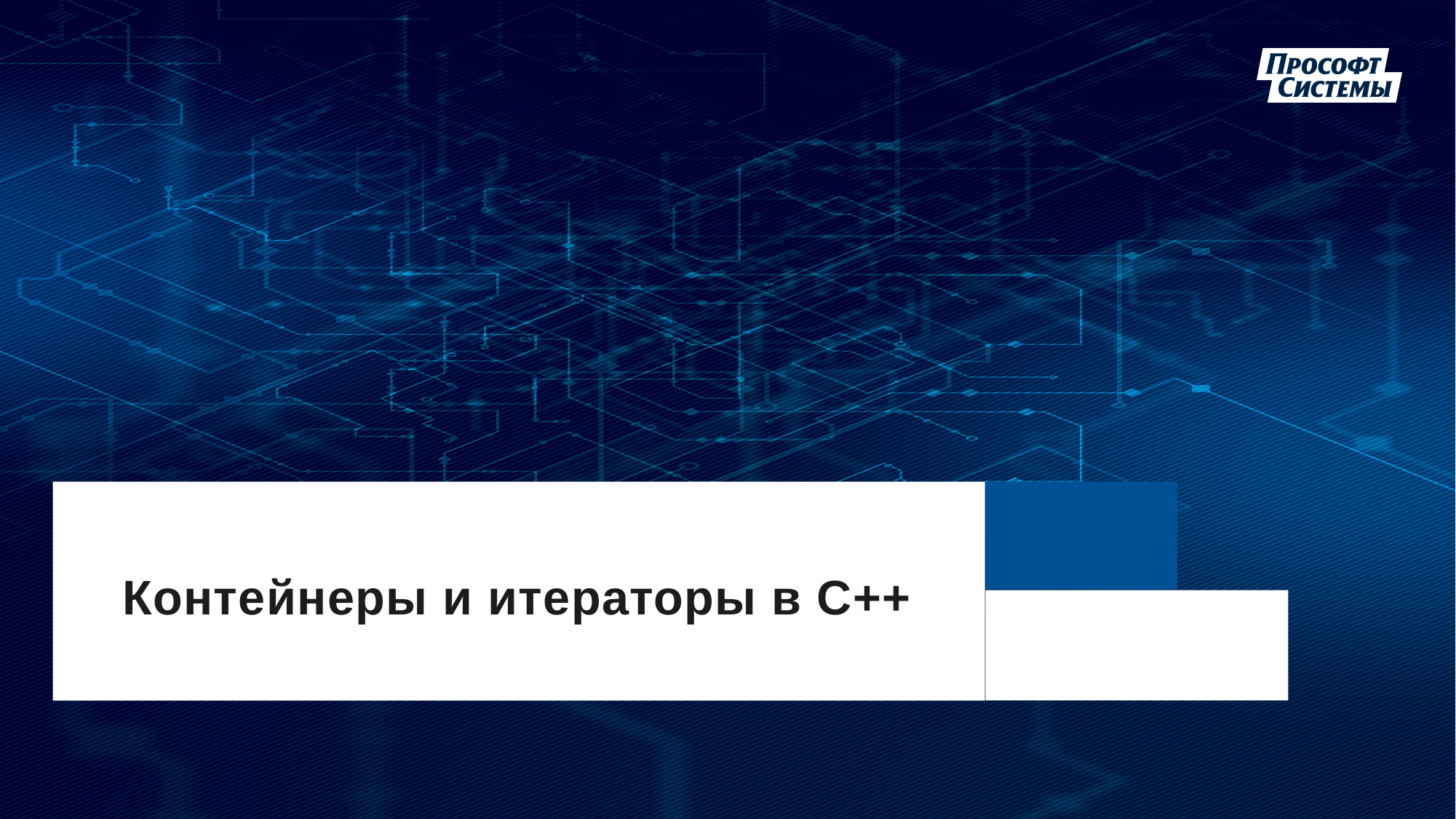

# МоVsadas
Контейнеры и итераторы в C++